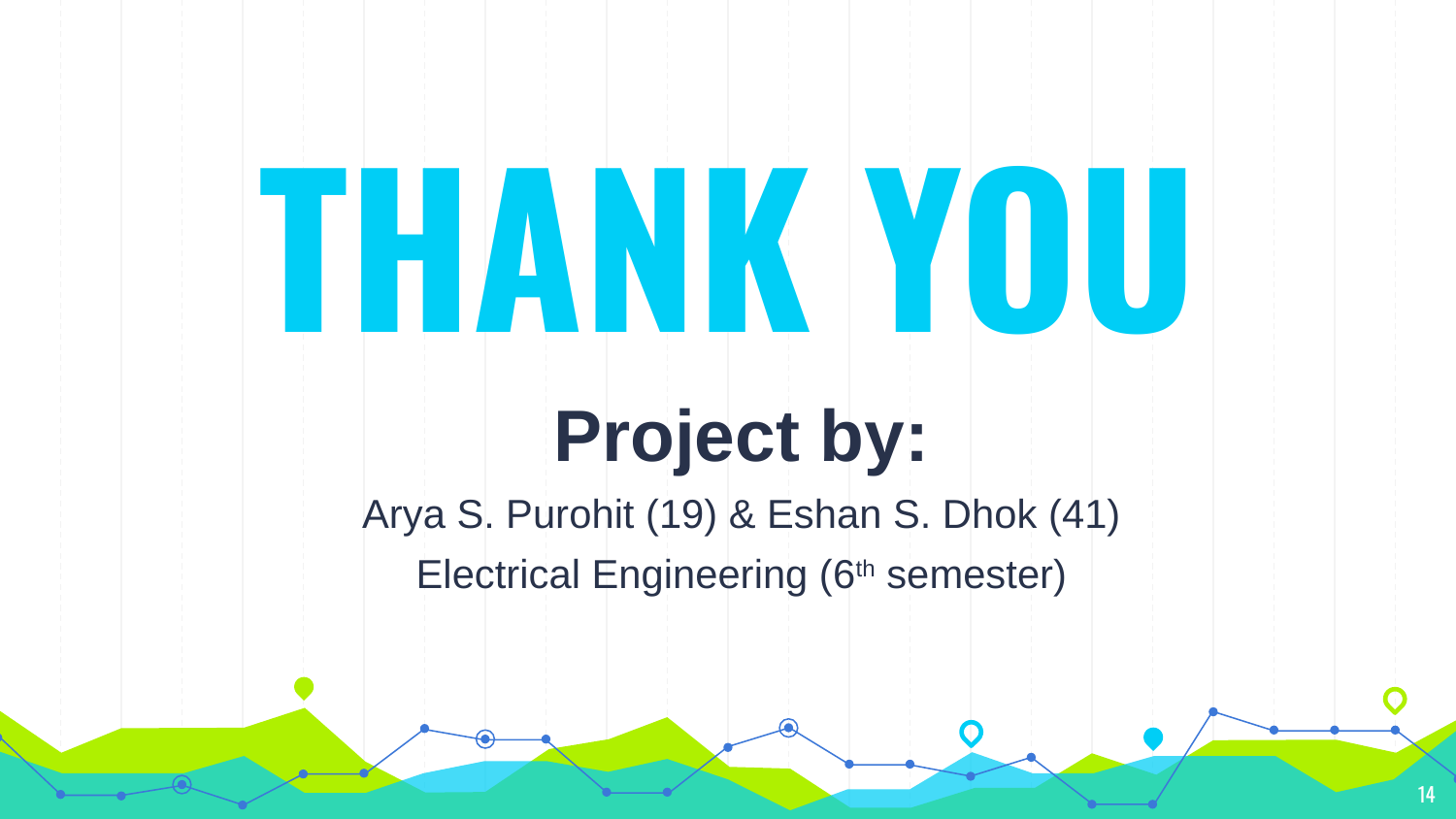

THANK YOU
Project by:
Arya S. Purohit (19) & Eshan S. Dhok (41)
Electrical Engineering (6th semester)

14